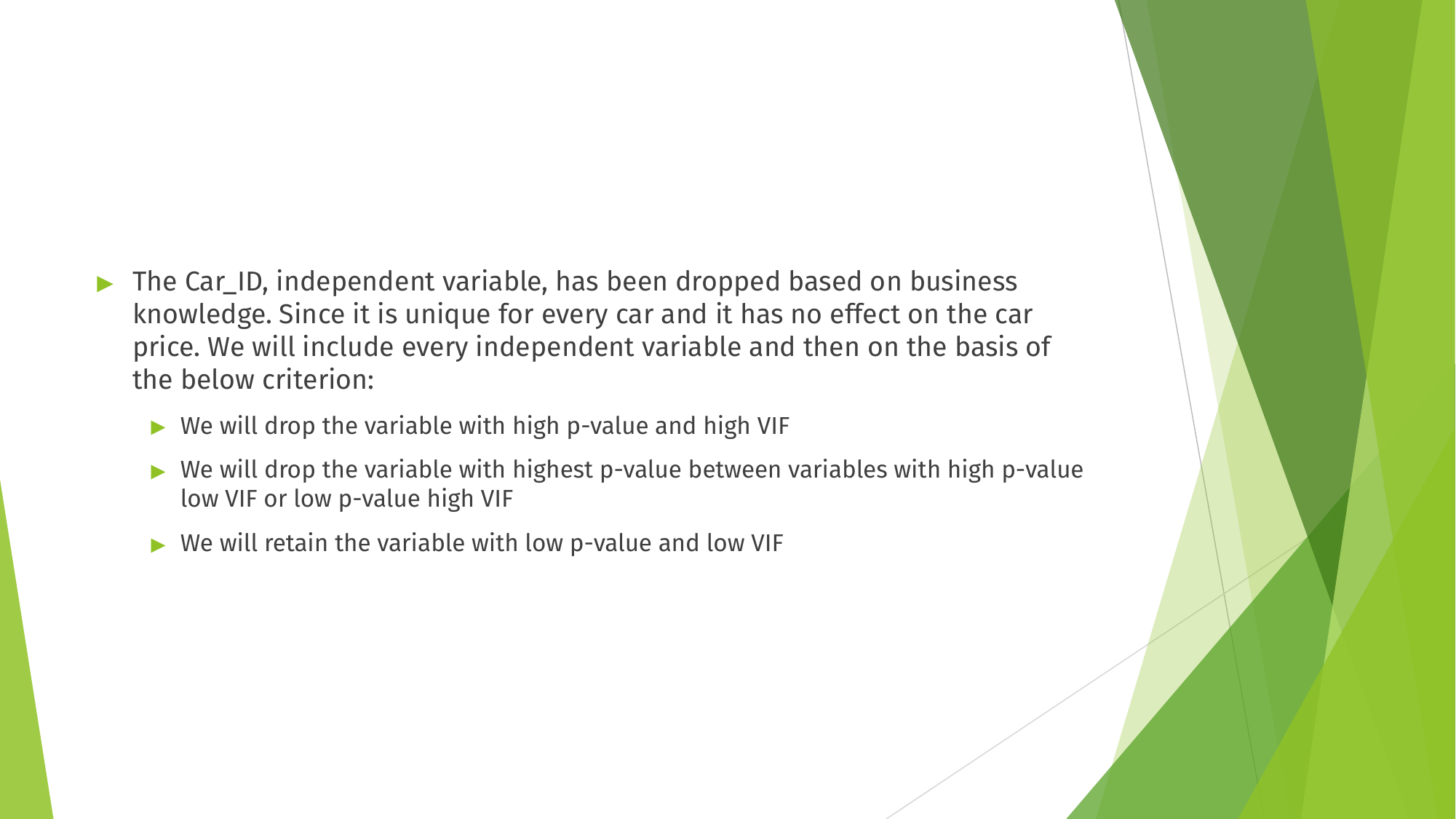

#
The Car_ID, independent variable, has been dropped based on business knowledge. Since it is unique for every car and it has no effect on the car price. We will include every independent variable and then on the basis of the below criterion:
We will drop the variable with high p-value and high VIF
We will drop the variable with highest p-value between variables with high p-value low VIF or low p-value high VIF
We will retain the variable with low p-value and low VIF